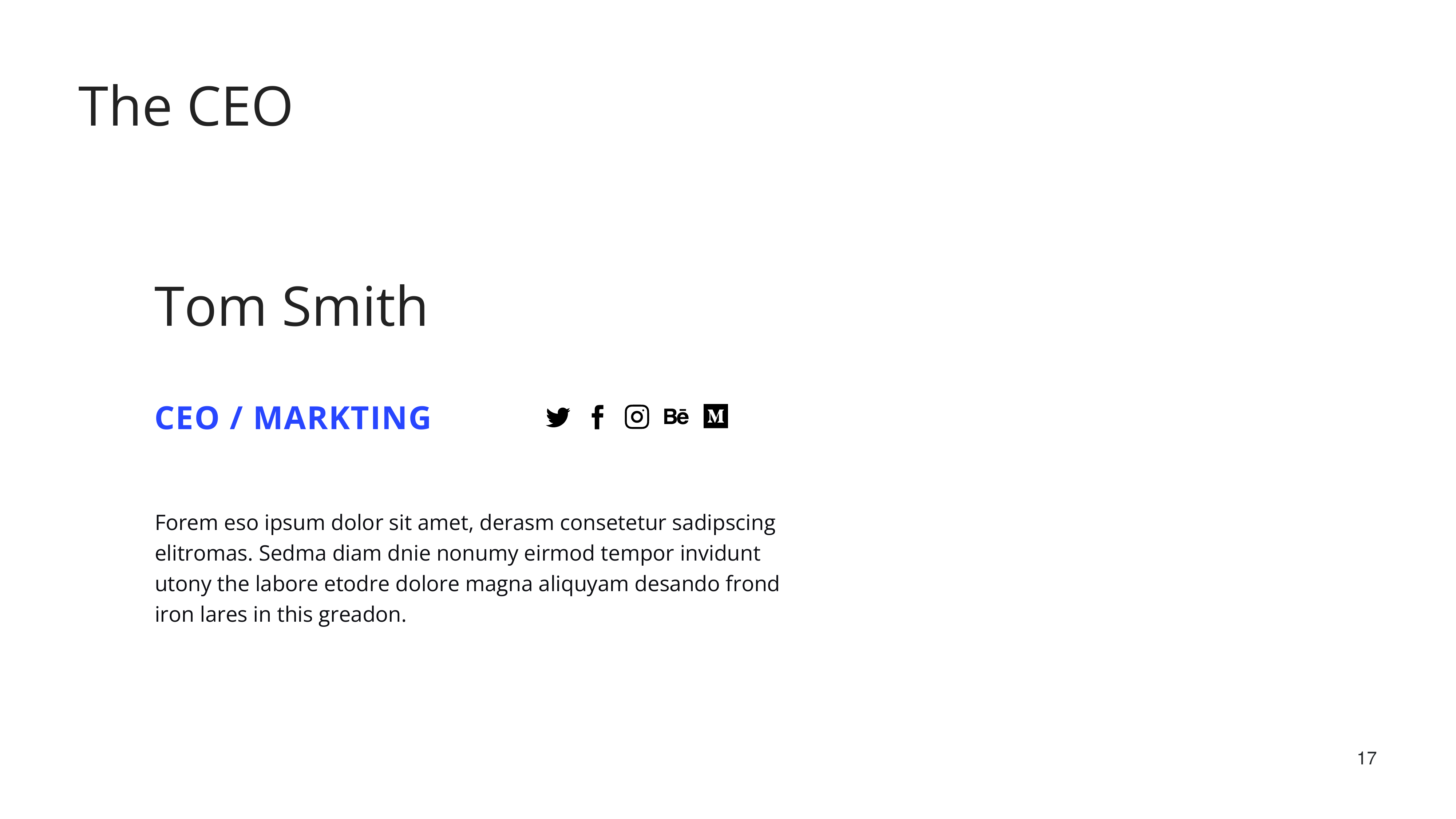

The CEO

Tom Smith
CEO / MARKTING

Forem eso ipsum dolor sit amet, derasm consetetur sadipscing elitromas. Sedma diam dnie nonumy eirmod tempor invidunt utony the labore etodre dolore magna aliquyam desando frond iron lares in this greadon.
17